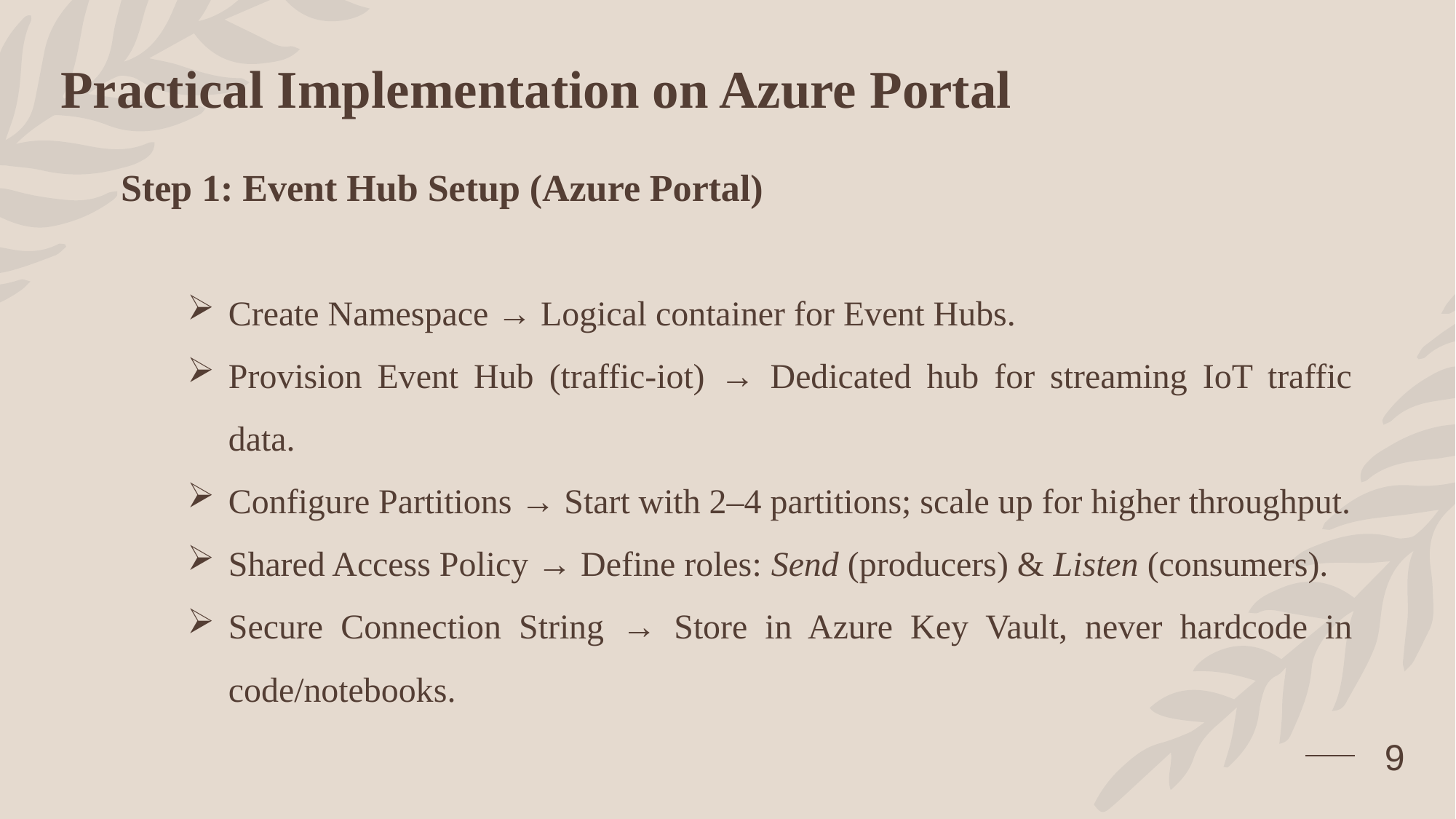

# Practical Implementation on Azure Portal
Step 1: Event Hub Setup (Azure Portal)
Create Namespace → Logical container for Event Hubs.
Provision Event Hub (traffic-iot) → Dedicated hub for streaming IoT traffic data.
Configure Partitions → Start with 2–4 partitions; scale up for higher throughput.
Shared Access Policy → Define roles: Send (producers) & Listen (consumers).
Secure Connection String → Store in Azure Key Vault, never hardcode in code/notebooks.
9